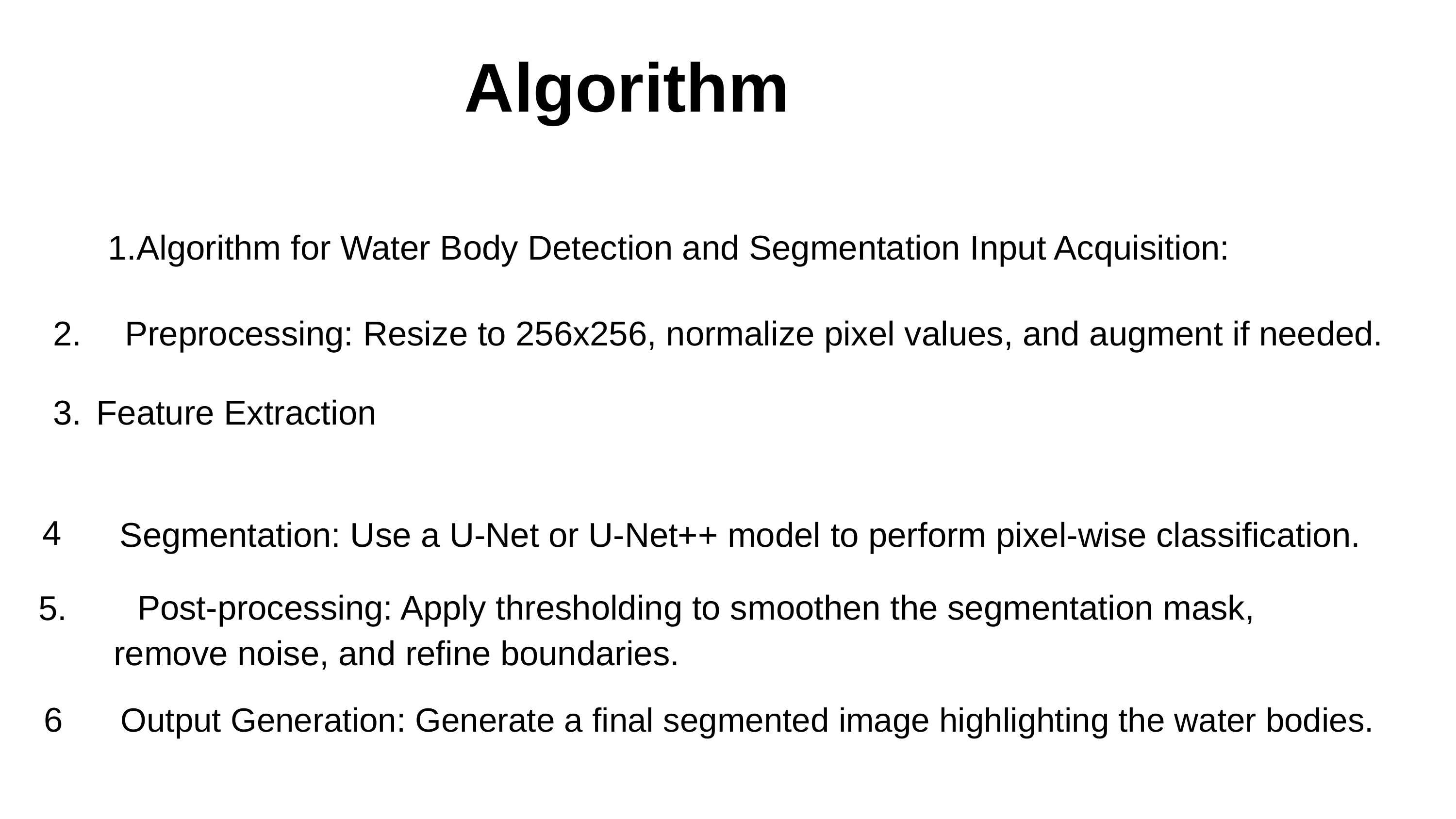

Algorithm

1.Algorithm for Water Body Detection and Segmentation Input Acquisition:

2.
Preprocessing: Resize to 256x256, normalize pixel values, and augment if needed.
Feature Extraction
3.
4
Segmentation: Use a U-Net or U-Net++ model to perform pixel-wise classification.
Post-processing: Apply thresholding to smoothen the segmentation mask,
5.
remove noise, and refine boundaries.
6
Output Generation: Generate a final segmented image highlighting the water bodies.